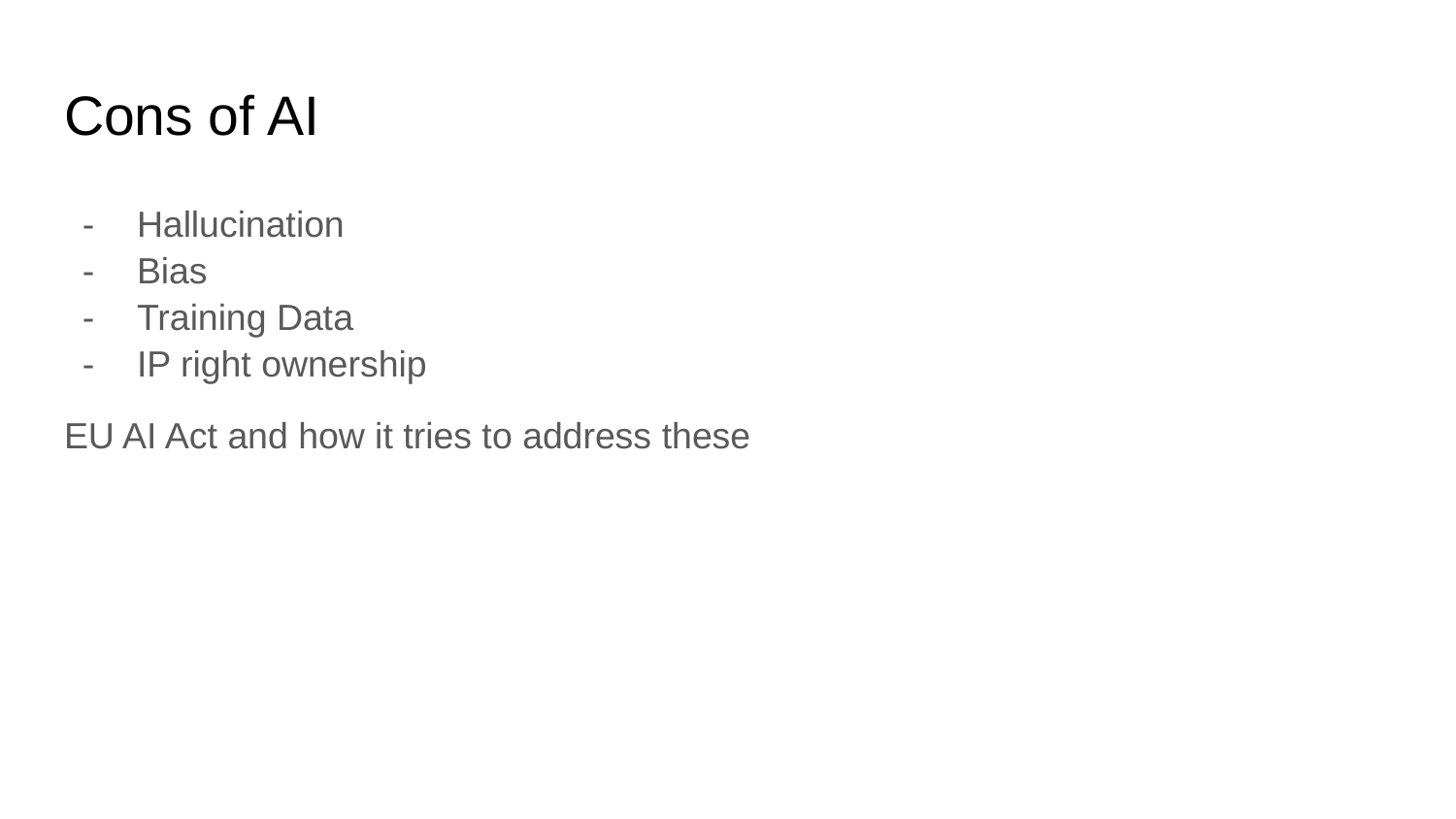

# Cons of AI
Hallucination
Bias
Training Data
IP right ownership
EU AI Act and how it tries to address these